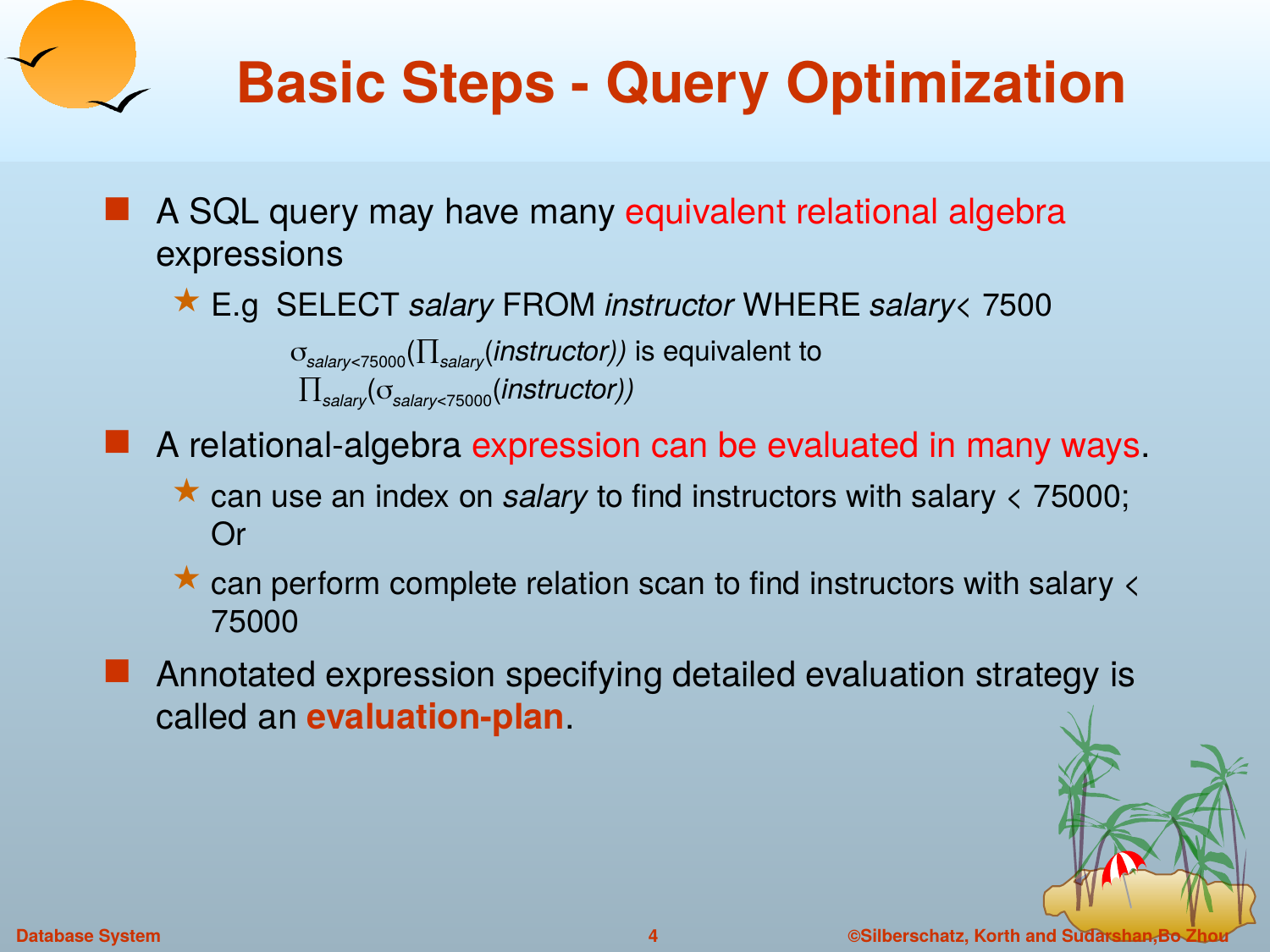

# Basic Steps - Query Optimization
A SQL query may have many equivalent relational algebra expressions
E.g  SELECT salary FROM instructor WHERE salary< 7500
        σsalary<75000(∏salary(instructor)) is equivalent to
         ∏salary(σsalary<75000(instructor))
A relational-algebra expression can be evaluated in many ways.
can use an index on salary to find instructors with salary < 75000; Or
can perform complete relation scan to find instructors with salary < 75000
Annotated expression specifying detailed evaluation strategy is called an evaluation-plan.